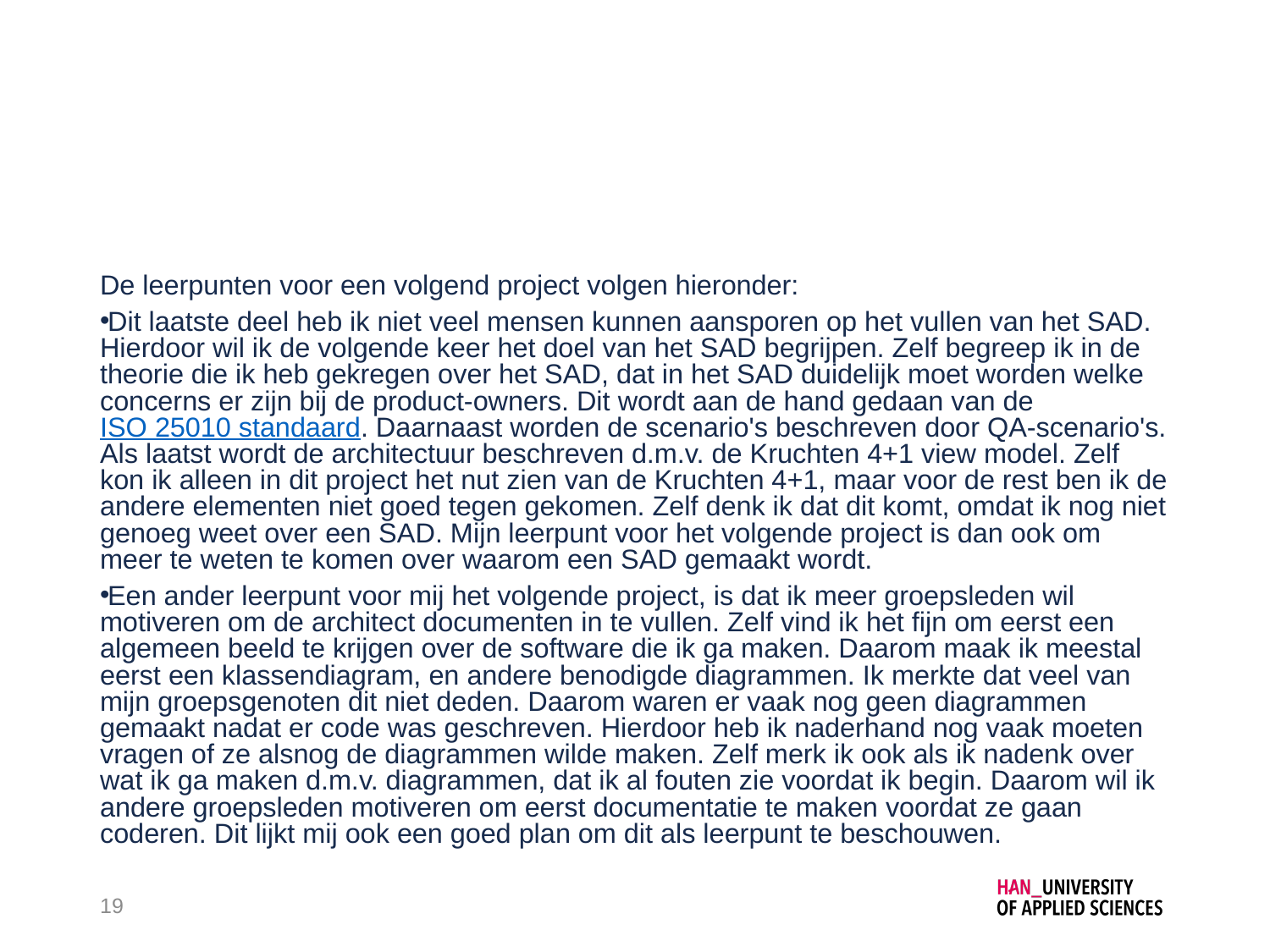

#
De leerpunten voor een volgend project volgen hieronder:
Dit laatste deel heb ik niet veel mensen kunnen aansporen op het vullen van het SAD. Hierdoor wil ik de volgende keer het doel van het SAD begrijpen. Zelf begreep ik in de theorie die ik heb gekregen over het SAD, dat in het SAD duidelijk moet worden welke concerns er zijn bij de product-owners. Dit wordt aan de hand gedaan van de ISO 25010 standaard. Daarnaast worden de scenario's beschreven door QA-scenario's. Als laatst wordt de architectuur beschreven d.m.v. de Kruchten 4+1 view model. Zelf kon ik alleen in dit project het nut zien van de Kruchten 4+1, maar voor de rest ben ik de andere elementen niet goed tegen gekomen. Zelf denk ik dat dit komt, omdat ik nog niet genoeg weet over een SAD. Mijn leerpunt voor het volgende project is dan ook om meer te weten te komen over waarom een SAD gemaakt wordt.
Een ander leerpunt voor mij het volgende project, is dat ik meer groepsleden wil motiveren om de architect documenten in te vullen. Zelf vind ik het fijn om eerst een algemeen beeld te krijgen over de software die ik ga maken. Daarom maak ik meestal eerst een klassendiagram, en andere benodigde diagrammen. Ik merkte dat veel van mijn groepsgenoten dit niet deden. Daarom waren er vaak nog geen diagrammen gemaakt nadat er code was geschreven. Hierdoor heb ik naderhand nog vaak moeten vragen of ze alsnog de diagrammen wilde maken. Zelf merk ik ook als ik nadenk over wat ik ga maken d.m.v. diagrammen, dat ik al fouten zie voordat ik begin. Daarom wil ik andere groepsleden motiveren om eerst documentatie te maken voordat ze gaan coderen. Dit lijkt mij ook een goed plan om dit als leerpunt te beschouwen.

19